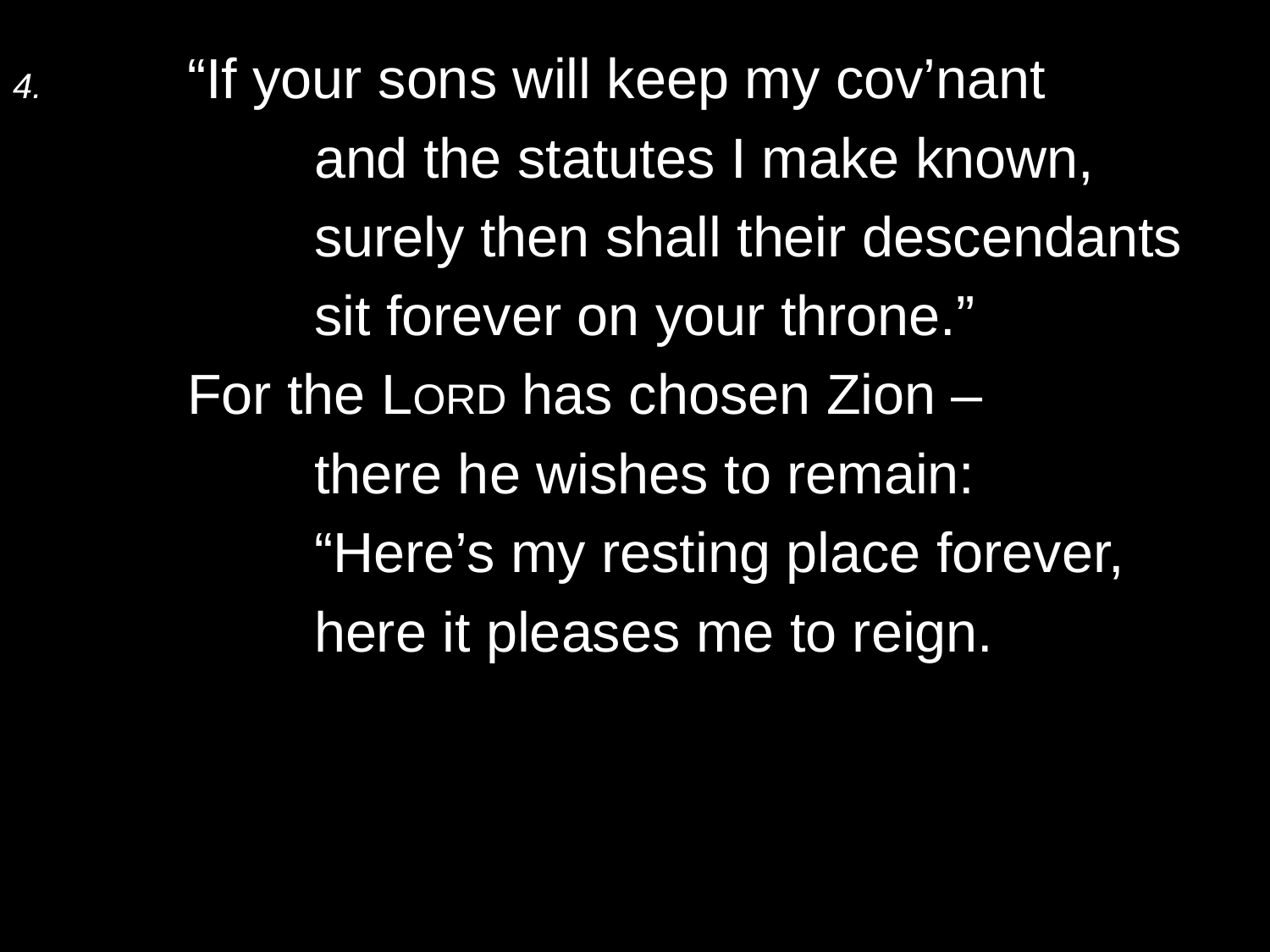

4.	“If your sons will keep my cov’nant
		and the statutes I make known,
		surely then shall their descendants
		sit forever on your throne.”
	For the Lord has chosen Zion –
		there he wishes to remain:
		“Here’s my resting place forever,
		here it pleases me to reign.